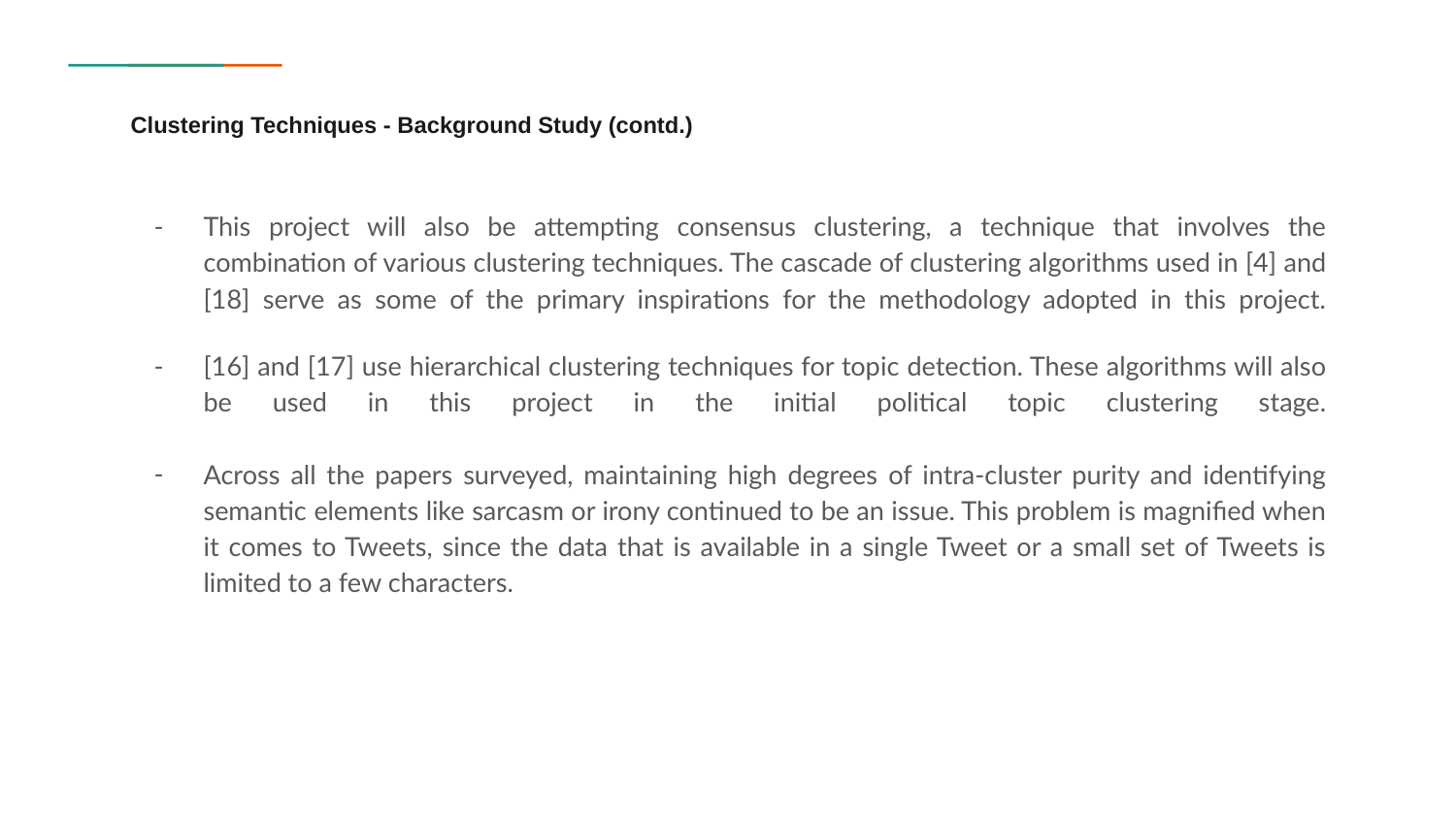

# Clustering Techniques - Background Study (contd.)

This project will also be attempting consensus clustering, a technique that involves the combination of various clustering techniques. The cascade of clustering algorithms used in [4] and [18] serve as some of the primary inspirations for the methodology adopted in this project.
[16] and [17] use hierarchical clustering techniques for topic detection. These algorithms will also be used in this project in the initial political topic clustering stage.
Across all the papers surveyed, maintaining high degrees of intra-cluster purity and identifying semantic elements like sarcasm or irony continued to be an issue. This problem is magnified when it comes to Tweets, since the data that is available in a single Tweet or a small set of Tweets is limited to a few characters.